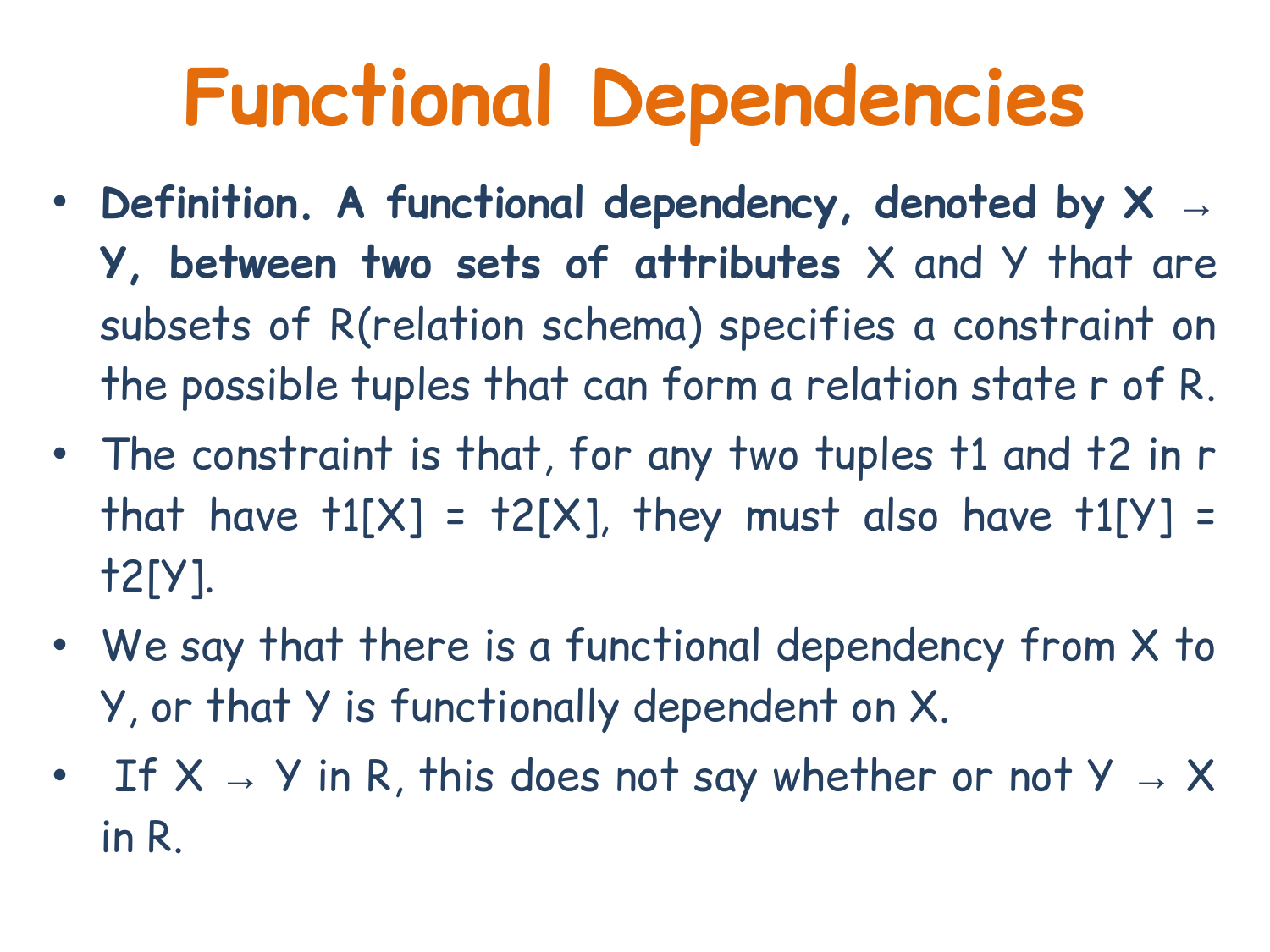

# Functional Dependencies
Definition. A functional dependency, denoted by X → Y, between two sets of attributes X and Y that are subsets of R(relation schema) specifies a constraint on the possible tuples that can form a relation state r of R.
The constraint is that, for any two tuples t1 and t2 in r that have t1[X] = t2[X], they must also have t1[Y] = t2[Y].
We say that there is a functional dependency from X to Y, or that Y is functionally dependent on X.
 If X → Y in R, this does not say whether or not Y → X in R.